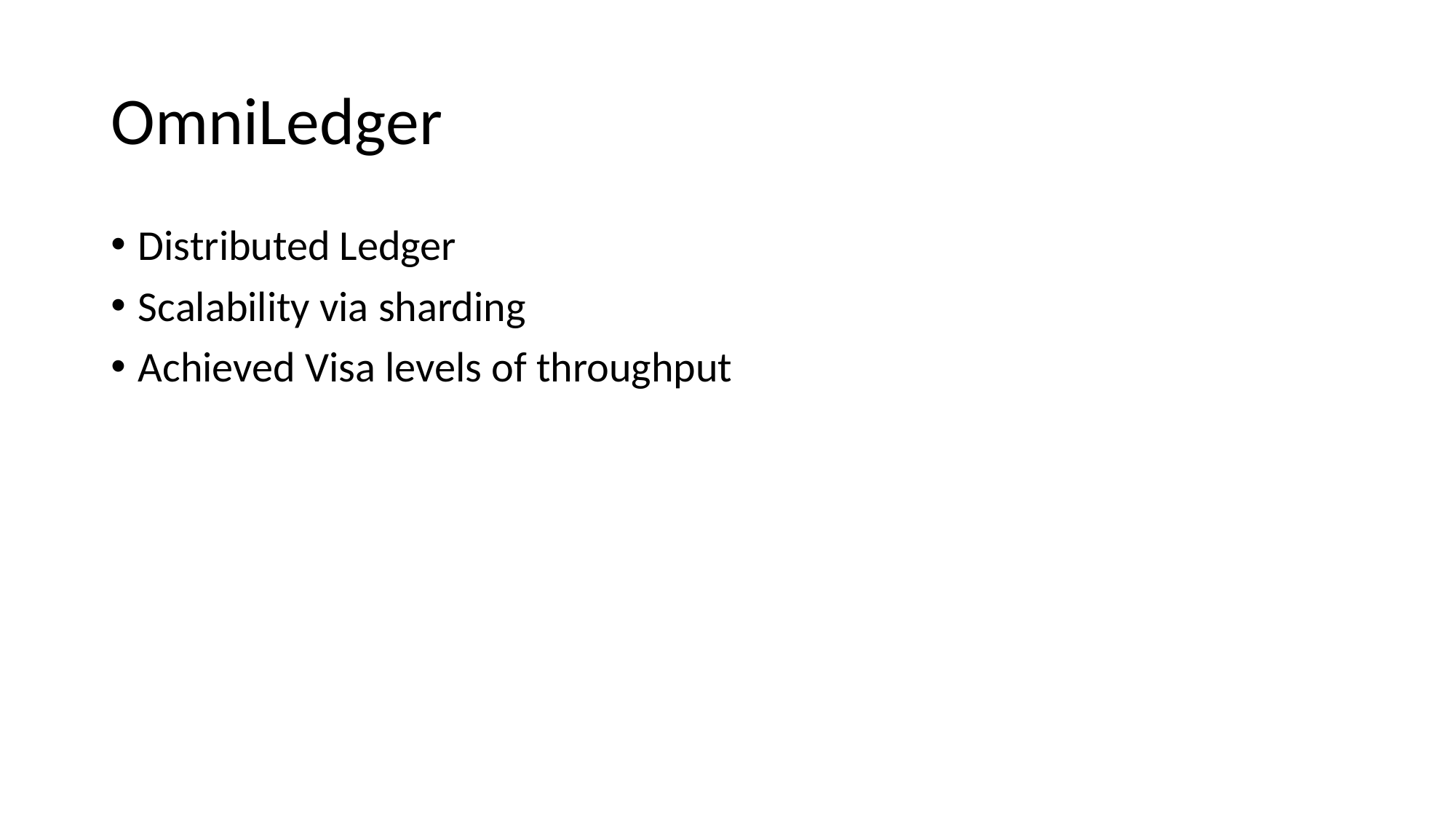

# OmniLedger
Distributed Ledger
Scalability via sharding
Achieved Visa levels of throughput